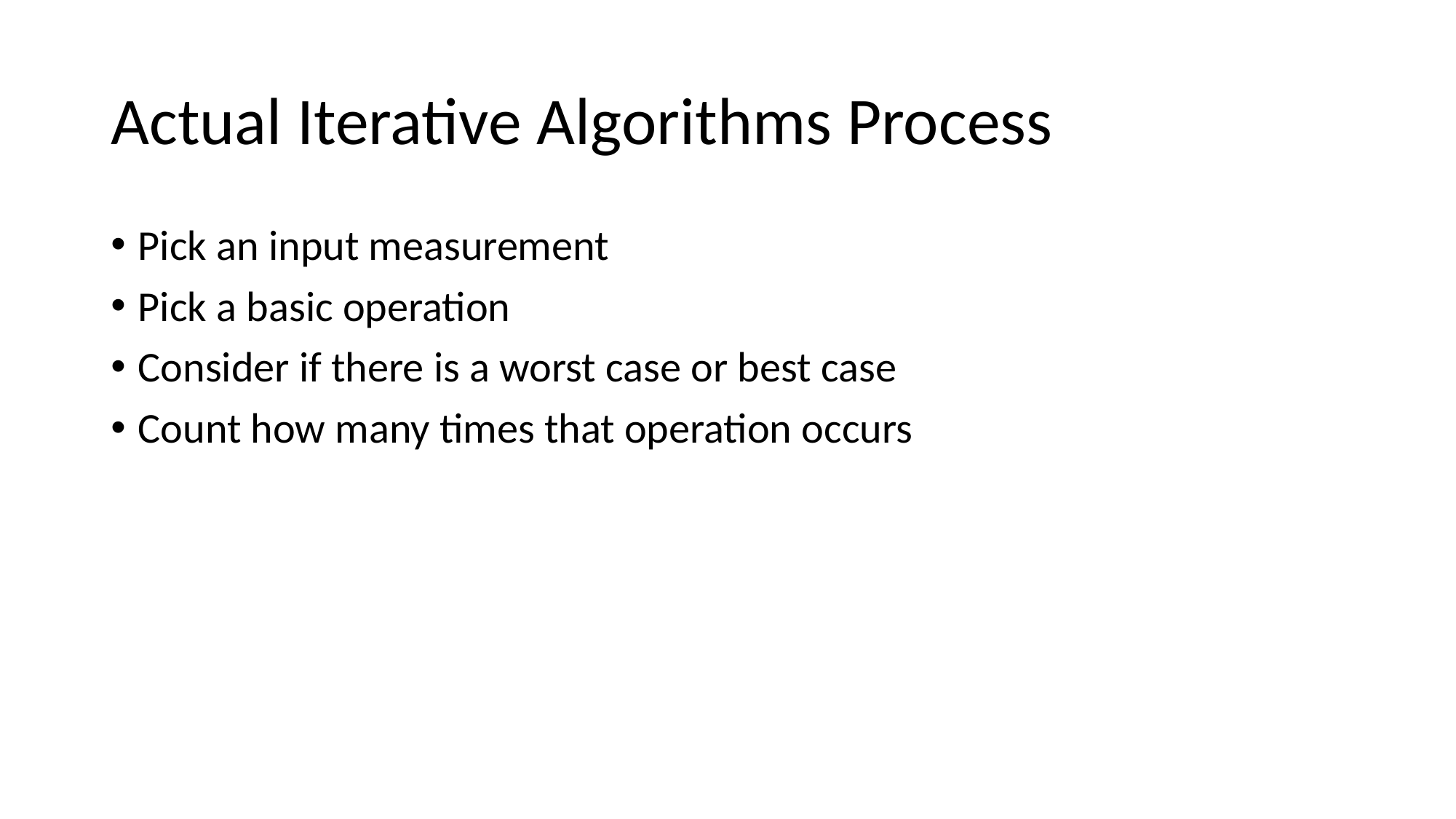

# Actual Iterative Algorithms Process
Pick an input measurement
Pick a basic operation
Consider if there is a worst case or best case
Count how many times that operation occurs